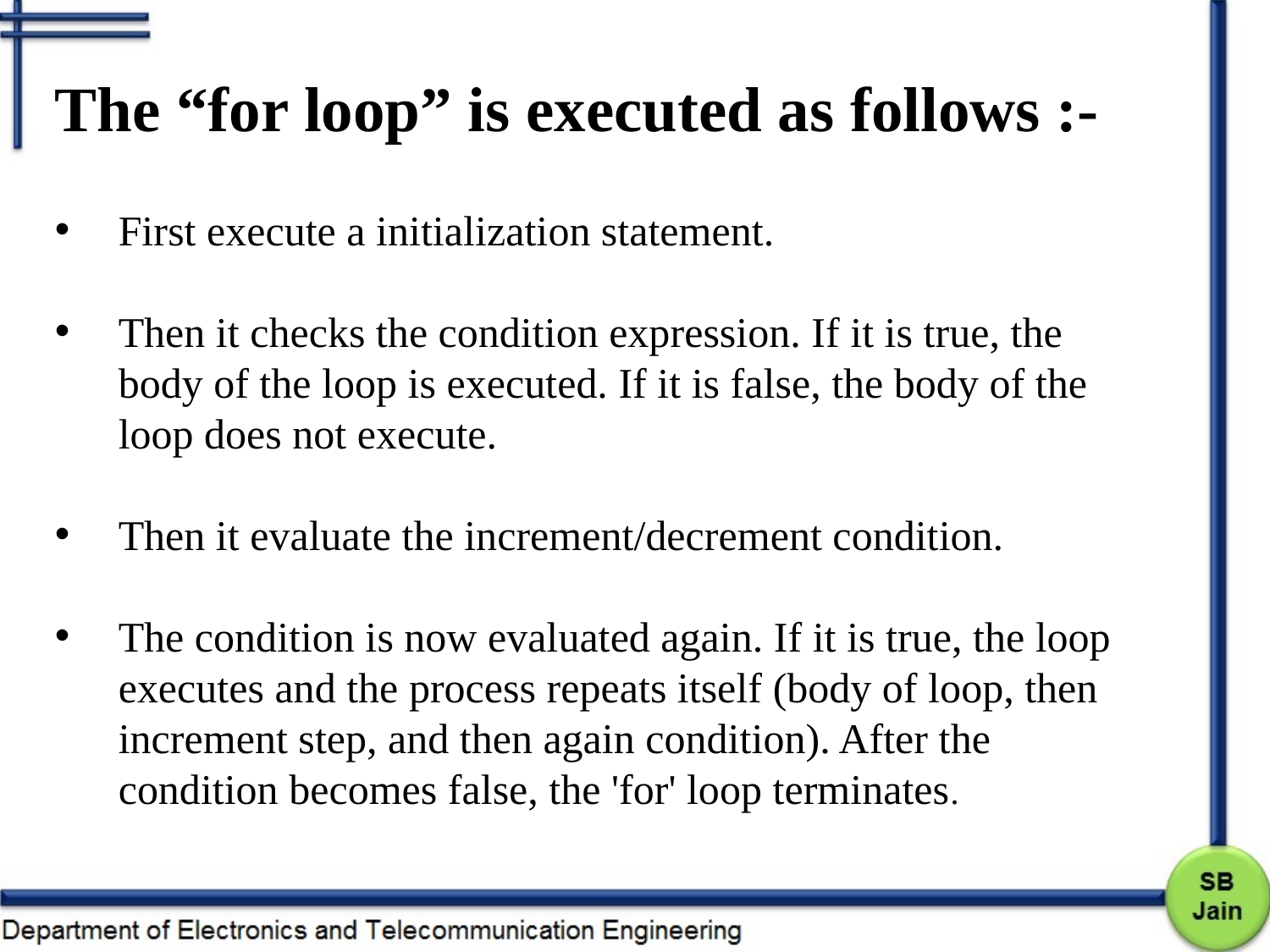

The “for loop” is executed as follows :-

First execute a initialization statement.

Then it checks the condition expression. If it is true, the body of the loop is executed. If it is false, the body of the loop does not execute.

Then it evaluate the increment/decrement condition.

The condition is now evaluated again. If it is true, the loop executes and the process repeats itself (body of loop, then increment step, and then again condition). After the condition becomes false, the 'for' loop terminates.